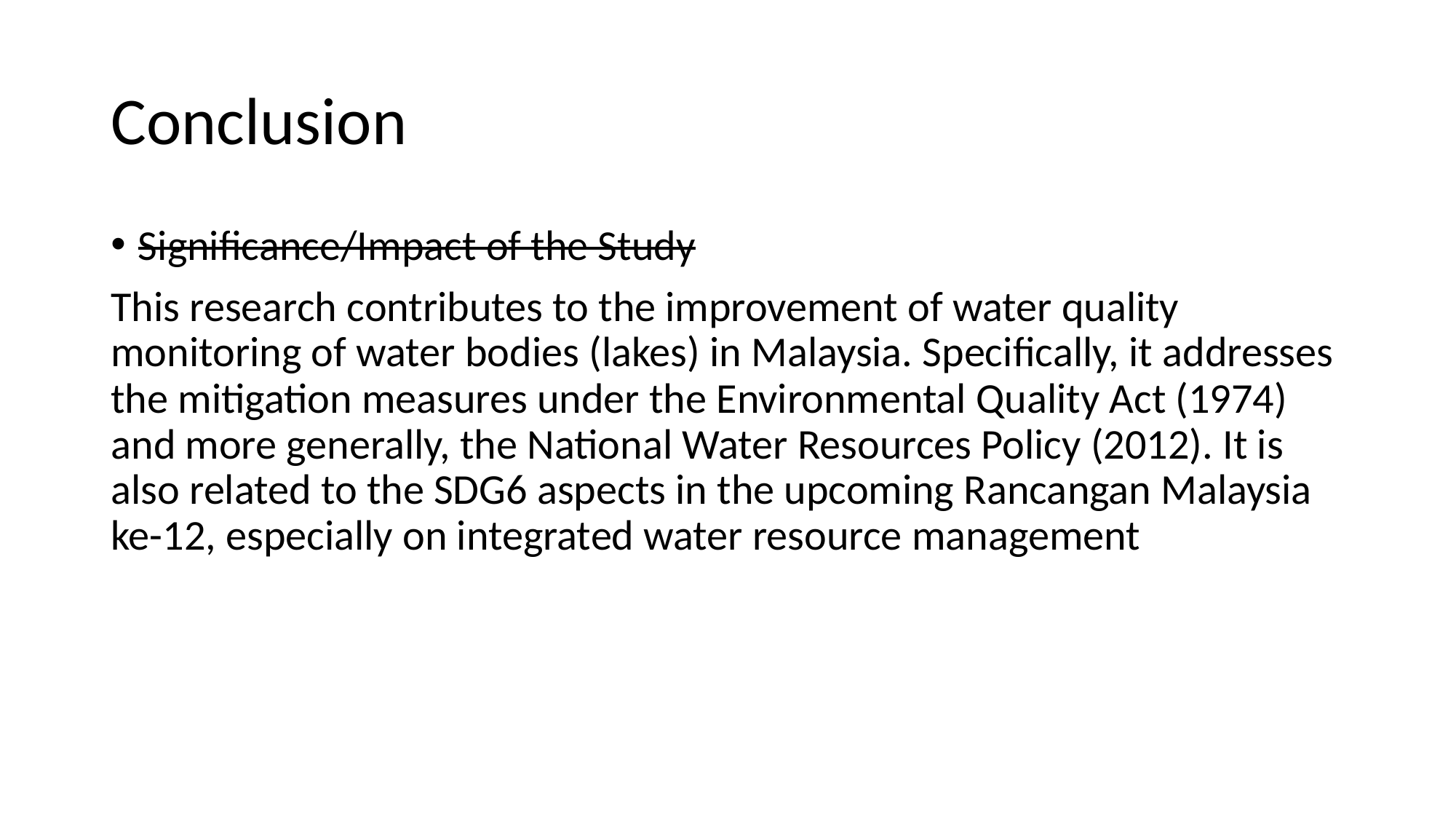

# Conclusion
Significance/Impact of the Study
This research contributes to the improvement of water quality monitoring of water bodies (lakes) in Malaysia. Specifically, it addresses the mitigation measures under the Environmental Quality Act (1974) and more generally, the National Water Resources Policy (2012). It is also related to the SDG6 aspects in the upcoming Rancangan Malaysia ke-12, especially on integrated water resource management